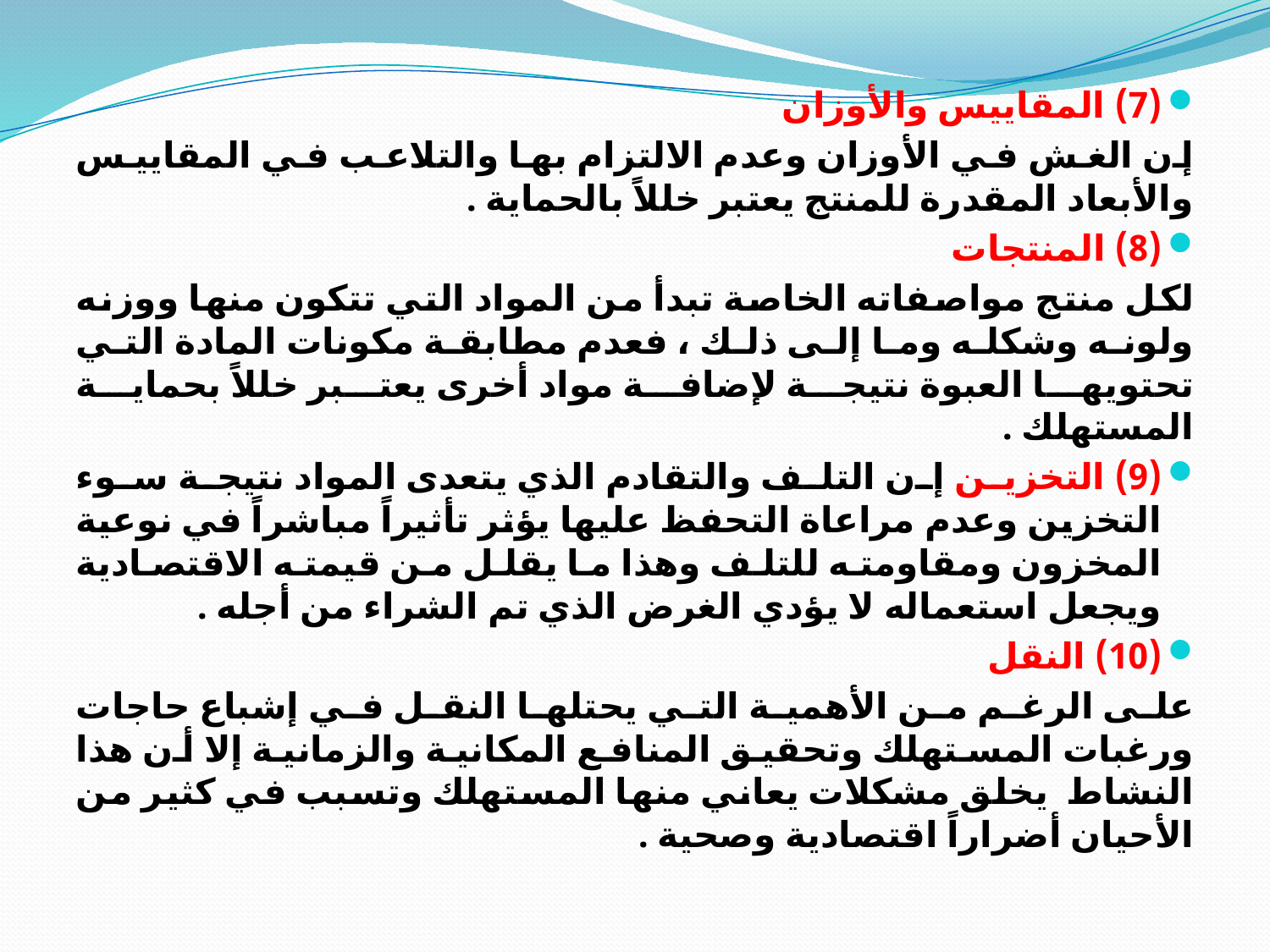

(7) المقاييس والأوزان
إن الغش في الأوزان وعدم الالتزام بها والتلاعب في المقاييس والأبعاد المقدرة للمنتج يعتبر خللاً بالحماية .
(8) المنتجات
لكل منتج مواصفاته الخاصة تبدأ من المواد التي تتكون منها ووزنه ولونه وشكله وما إلى ذلك ، فعدم مطابقة مكونات المادة التي تحتويها العبوة نتيجة لإضافة مواد أخرى يعتبر خللاً بحماية المستهلك .
(9) التخزين إن التلف والتقادم الذي يتعدى المواد نتيجة سوء التخزين وعدم مراعاة التحفظ عليها يؤثر تأثيراً مباشراً في نوعية المخزون ومقاومته للتلف وهذا ما يقلل من قيمته الاقتصادية ويجعل استعماله لا يؤدي الغرض الذي تم الشراء من أجله .
(10) النقل
على الرغم من الأهمية التي يحتلها النقل في إشباع حاجات ورغبات المستهلك وتحقيق المنافع المكانية والزمانية إلا أن هذا النشاط  يخلق مشكلات يعاني منها المستهلك وتسبب في كثير من الأحيان أضراراً اقتصادية وصحية .